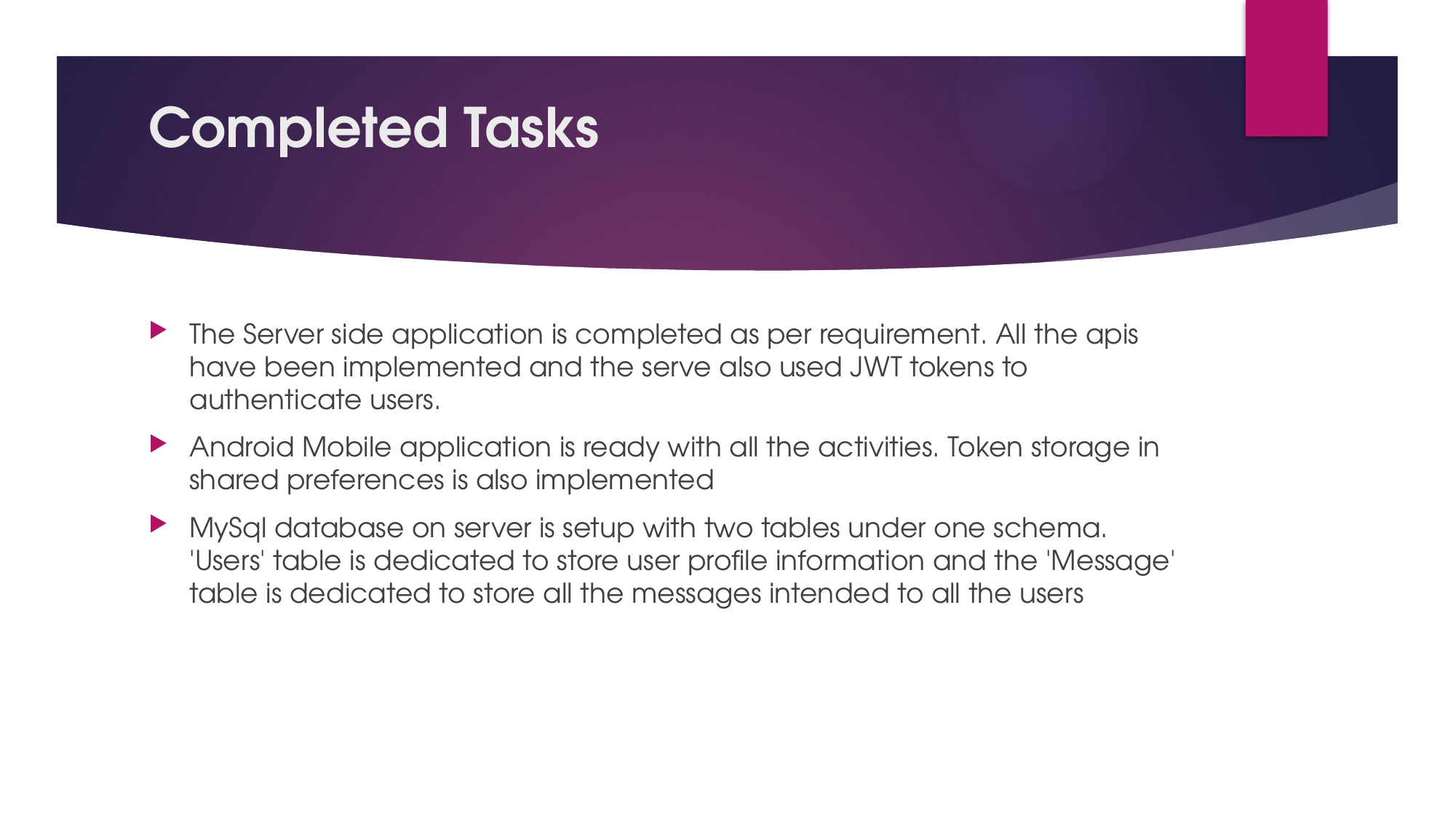

# Completed Tasks
The Server side application is completed as per requirement. All the apis have been implemented and the serve also used JWT tokens to authenticate users.
Android Mobile application is ready with all the activities. Token storage in shared preferences is also implemented
MySql database on server is setup with two tables under one schema. 'Users' table is dedicated to store user profile information and the 'Message' table is dedicated to store all the messages intended to all the users